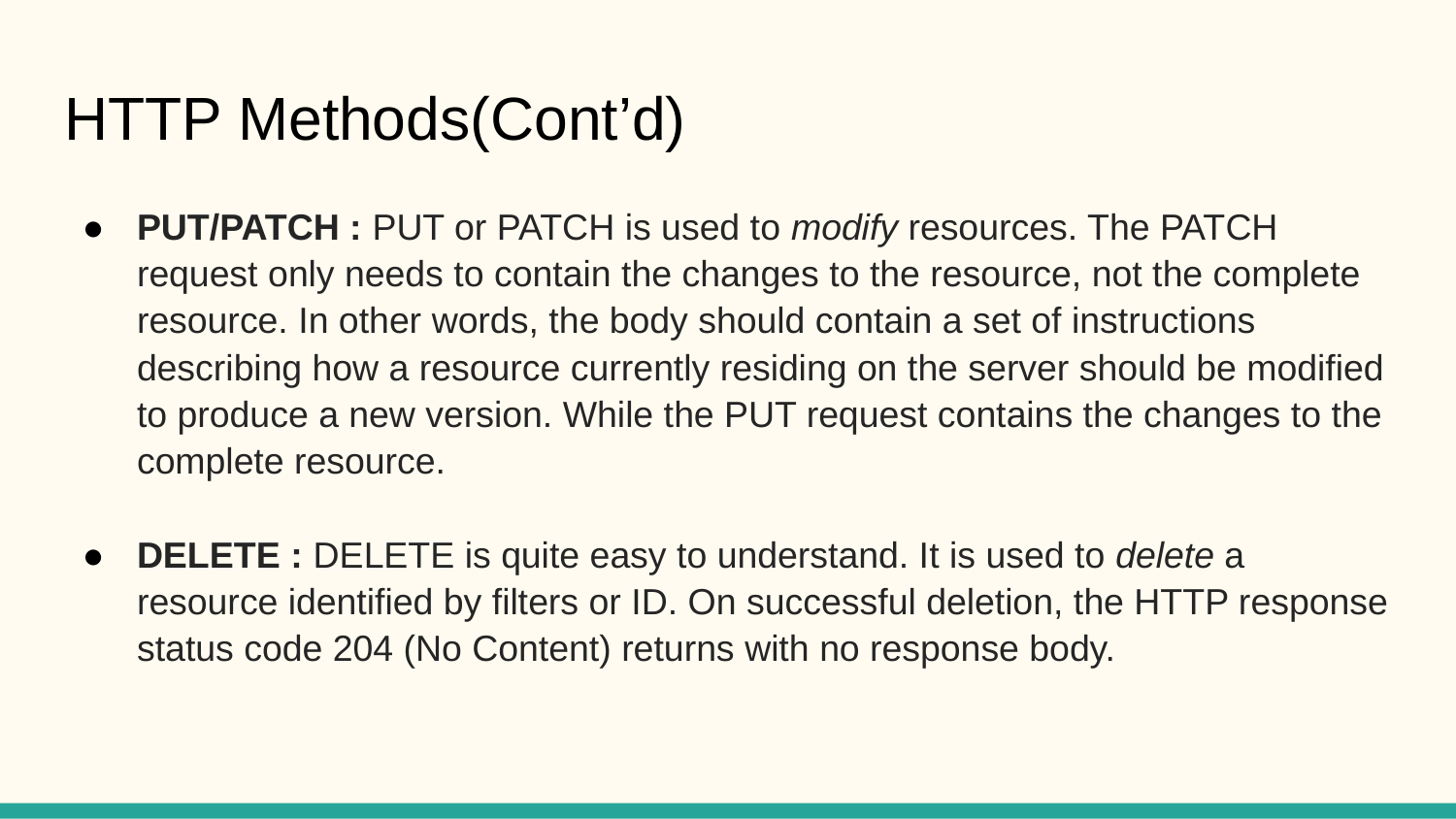

# HTTP Methods(Cont’d)
PUT/PATCH : PUT or PATCH is used to modify resources. The PATCH request only needs to contain the changes to the resource, not the complete resource. In other words, the body should contain a set of instructions describing how a resource currently residing on the server should be modified to produce a new version. While the PUT request contains the changes to the complete resource.

DELETE : DELETE is quite easy to understand. It is used to delete a resource identified by filters or ID. On successful deletion, the HTTP response status code 204 (No Content) returns with no response body.